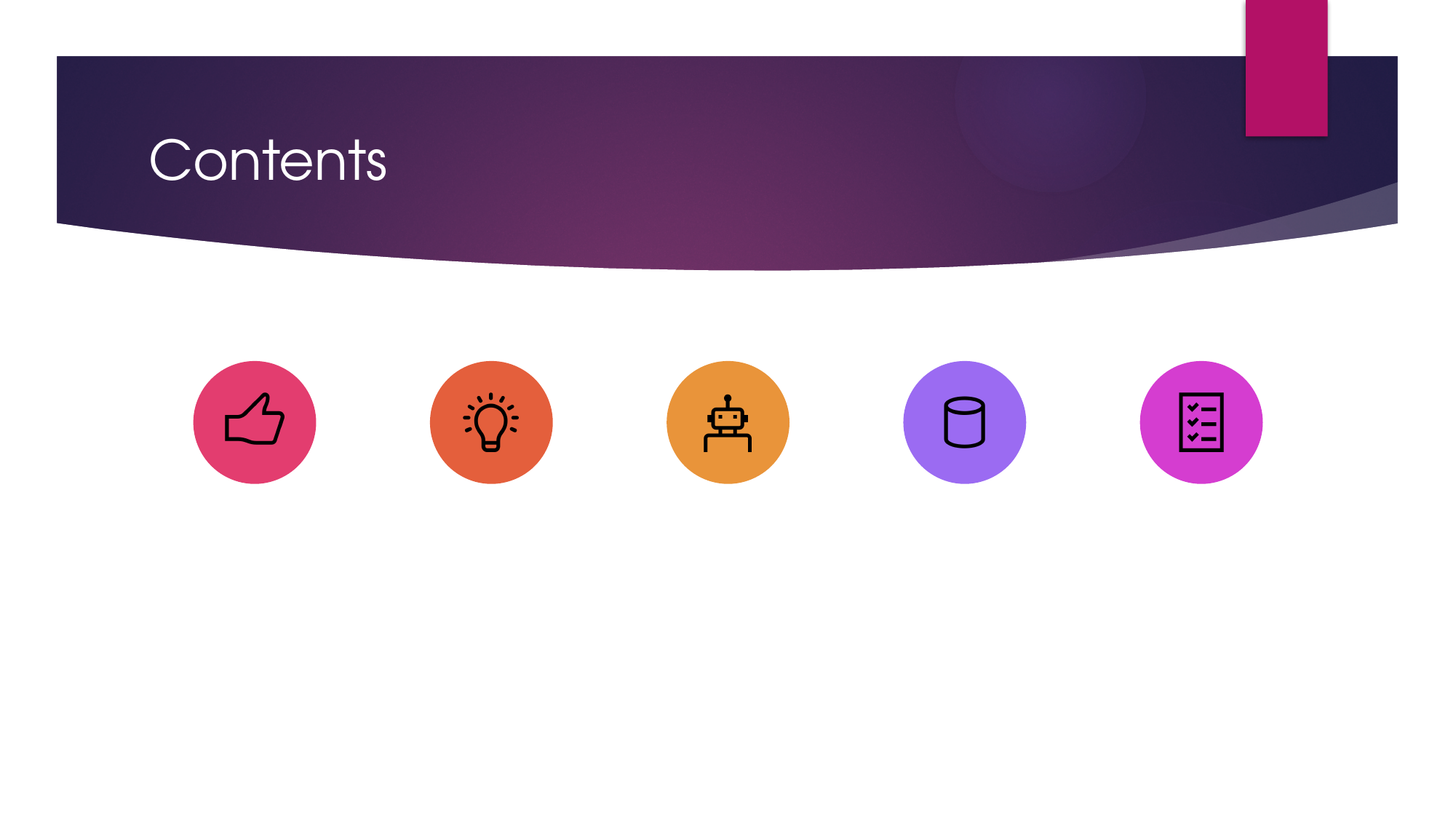

# Contents
Introduction
Customer Churning Trends: Unraveling the Top Insights
Machine Learning Algorithms
Model Performance
Recommendations fr Customer Retention